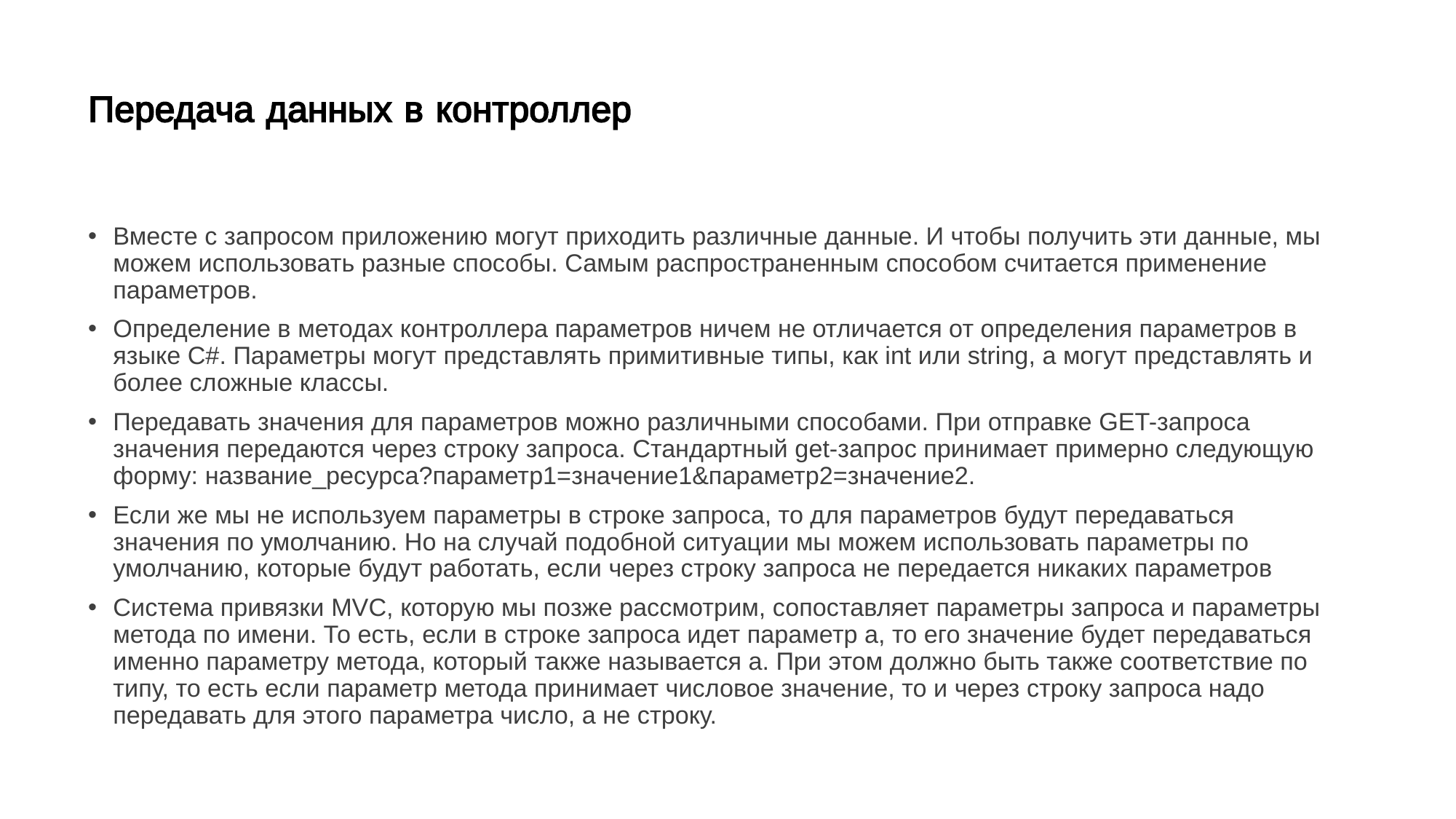

# Передача данных в контроллер
Вместе с запросом приложению могут приходить различные данные. И чтобы получить эти данные, мы можем использовать разные способы. Самым распространенным способом считается применение параметров.
Определение в методах контроллера параметров ничем не отличается от определения параметров в языке C#. Параметры могут представлять примитивные типы, как int или string, а могут представлять и более сложные классы.
Передавать значения для параметров можно различными способами. При отправке GET-запроса значения передаются через строку запроса. Стандартный get-запрос принимает примерно следующую форму: название_ресурса?параметр1=значение1&параметр2=значение2.
Если же мы не используем параметры в строке запроса, то для параметров будут передаваться значения по умолчанию. Но на случай подобной ситуации мы можем использовать параметры по умолчанию, которые будут работать, если через строку запроса не передается никаких параметров
Система привязки MVC, которую мы позже рассмотрим, сопоставляет параметры запроса и параметры метода по имени. То есть, если в строке запроса идет параметр a, то его значение будет передаваться именно параметру метода, который также называется a. При этом должно быть также соответствие по типу, то есть если параметр метода принимает числовое значение, то и через строку запроса надо передавать для этого параметра число, а не строку.